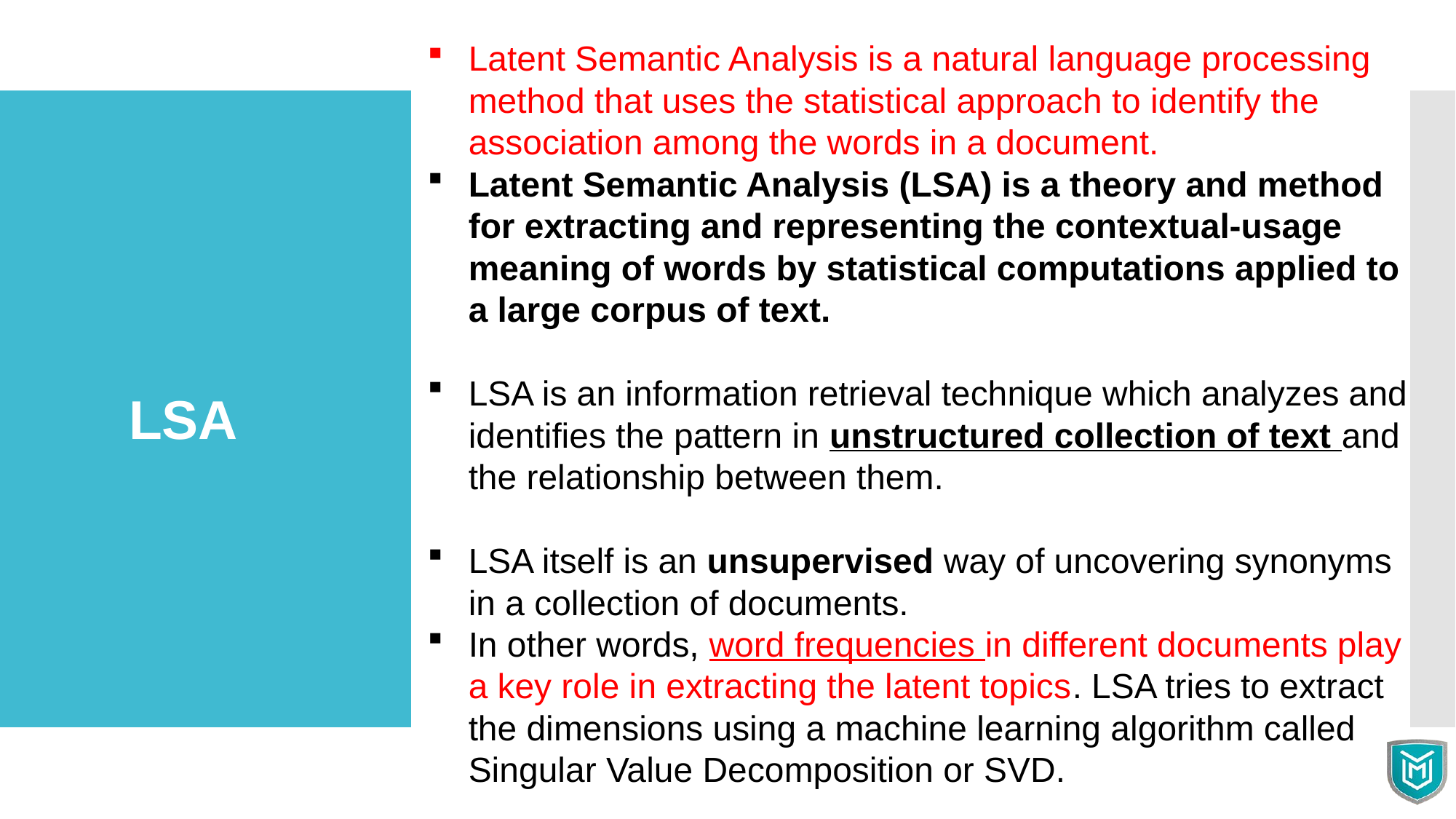

Latent Semantic Analysis is a natural language processing method that uses the statistical approach to identify the association among the words in a document.
Latent Semantic Analysis (LSA) is a theory and method for extracting and representing the contextual-usage meaning of words by statistical computations applied to a large corpus of text.

LSA is an information retrieval technique which analyzes and identifies the pattern in unstructured collection of text and the relationship between them.

LSA itself is an unsupervised way of uncovering synonyms in a collection of documents.
In other words, word frequencies in different documents play a key role in extracting the latent topics. LSA tries to extract the dimensions using a machine learning algorithm called Singular Value Decomposition or SVD.
LSA